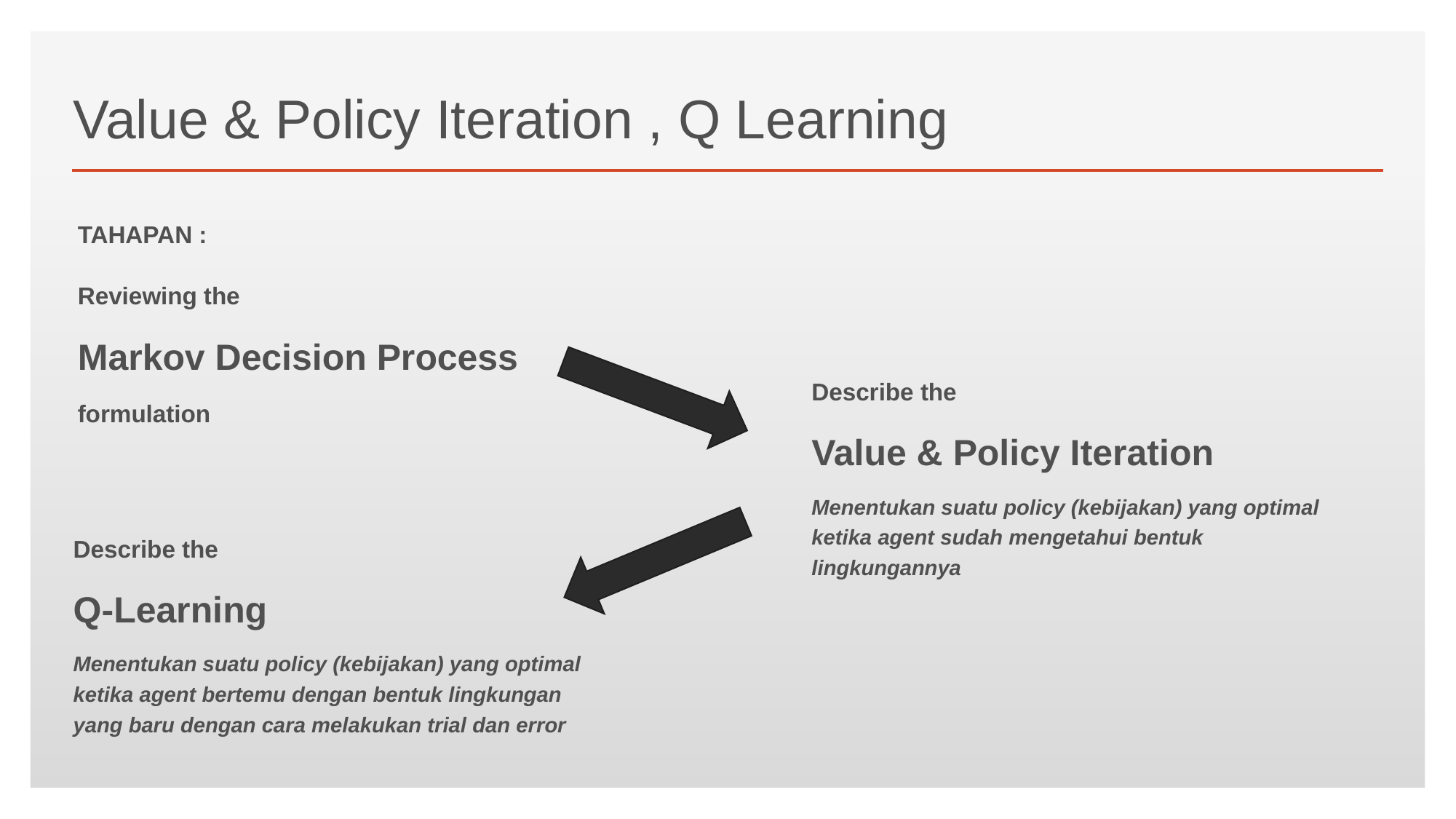

# Value & Policy Iteration , Q Learning
TAHAPAN :
Reviewing the
Markov Decision Process
formulation

Describe the
Value & Policy Iteration
Menentukan suatu policy (kebijakan) yang optimal ketika agent sudah mengetahui bentuk lingkungannya
Describe the
Q-Learning
Menentukan suatu policy (kebijakan) yang optimal ketika agent bertemu dengan bentuk lingkungan yang baru dengan cara melakukan trial dan error